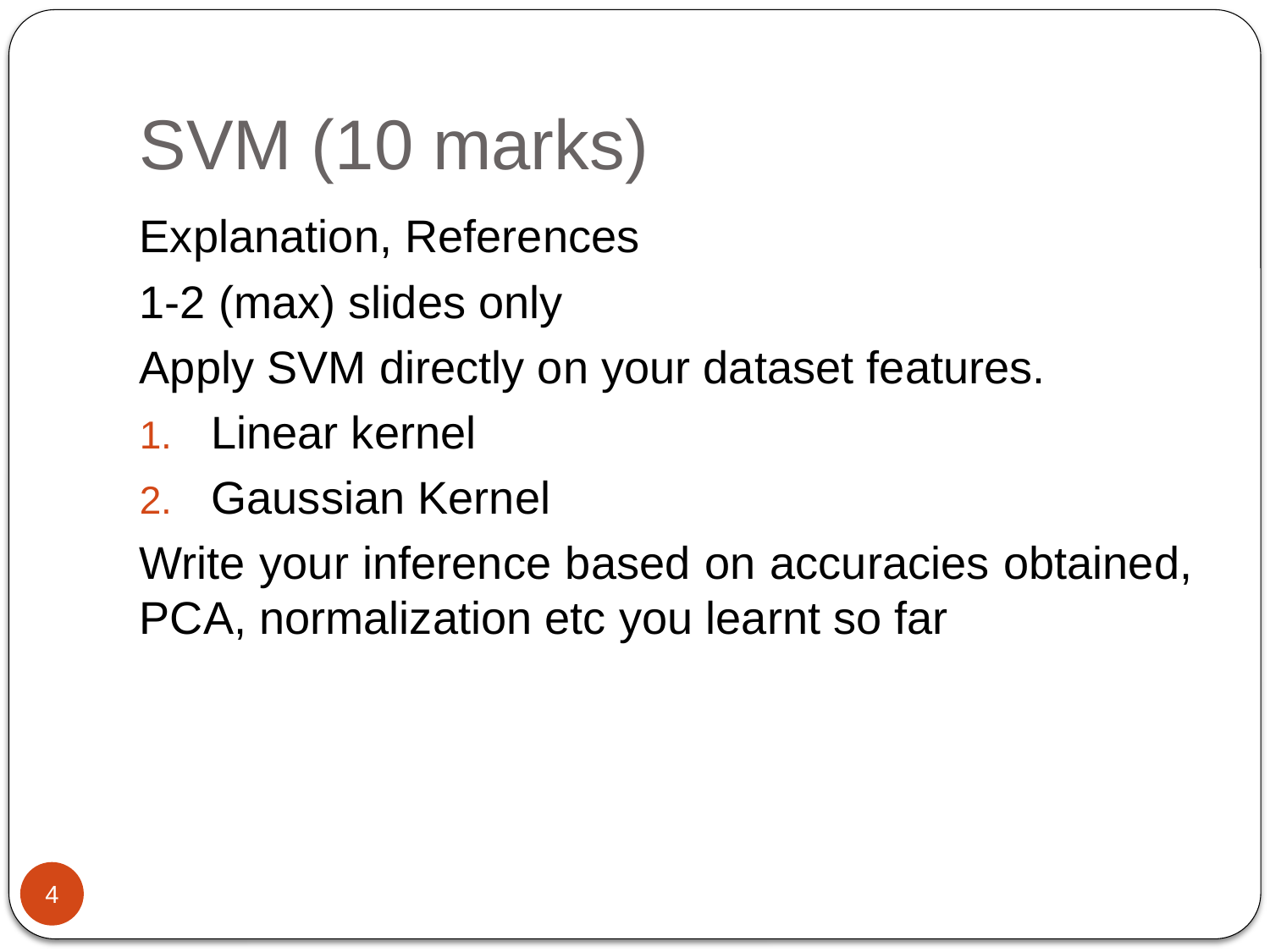

# SVM (10 marks)
Explanation, References
1-2 (max) slides only
Apply SVM directly on your dataset features.
Linear kernel
Gaussian Kernel
Write your inference based on accuracies obtained, PCA, normalization etc you learnt so far

4